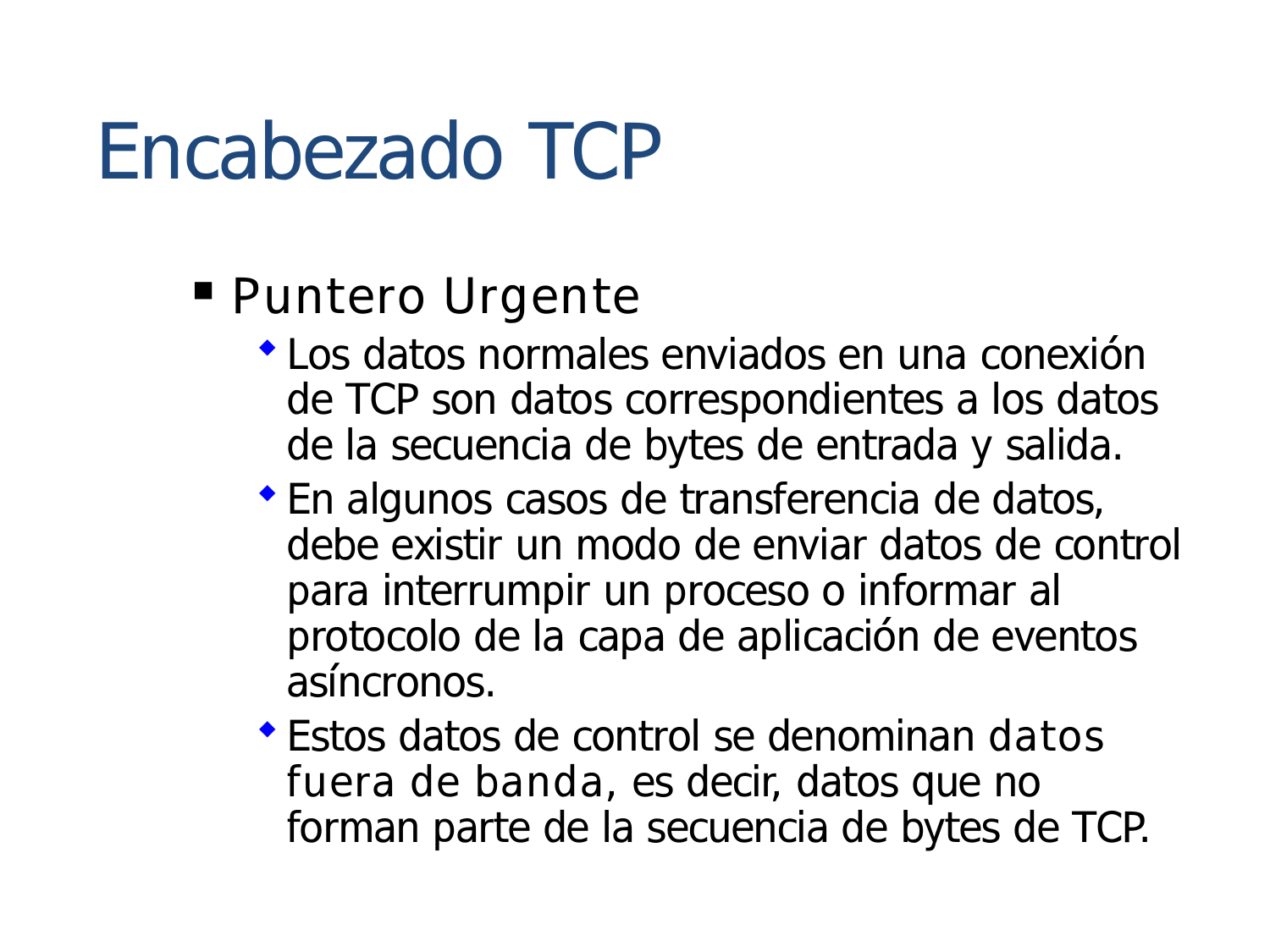

Encabezado TCP
Puntero Urgente
Los datos normales enviados en una conexión de TCP son datos correspondientes a los datos de la secuencia de bytes de entrada y salida.
En algunos casos de transferencia de datos, debe existir un modo de enviar datos de control para interrumpir un proceso o informar al protocolo de la capa de aplicación de eventos asíncronos.
Estos datos de control se denominan datos fuera de banda, es decir, datos que no forman parte de la secuencia de bytes de TCP.